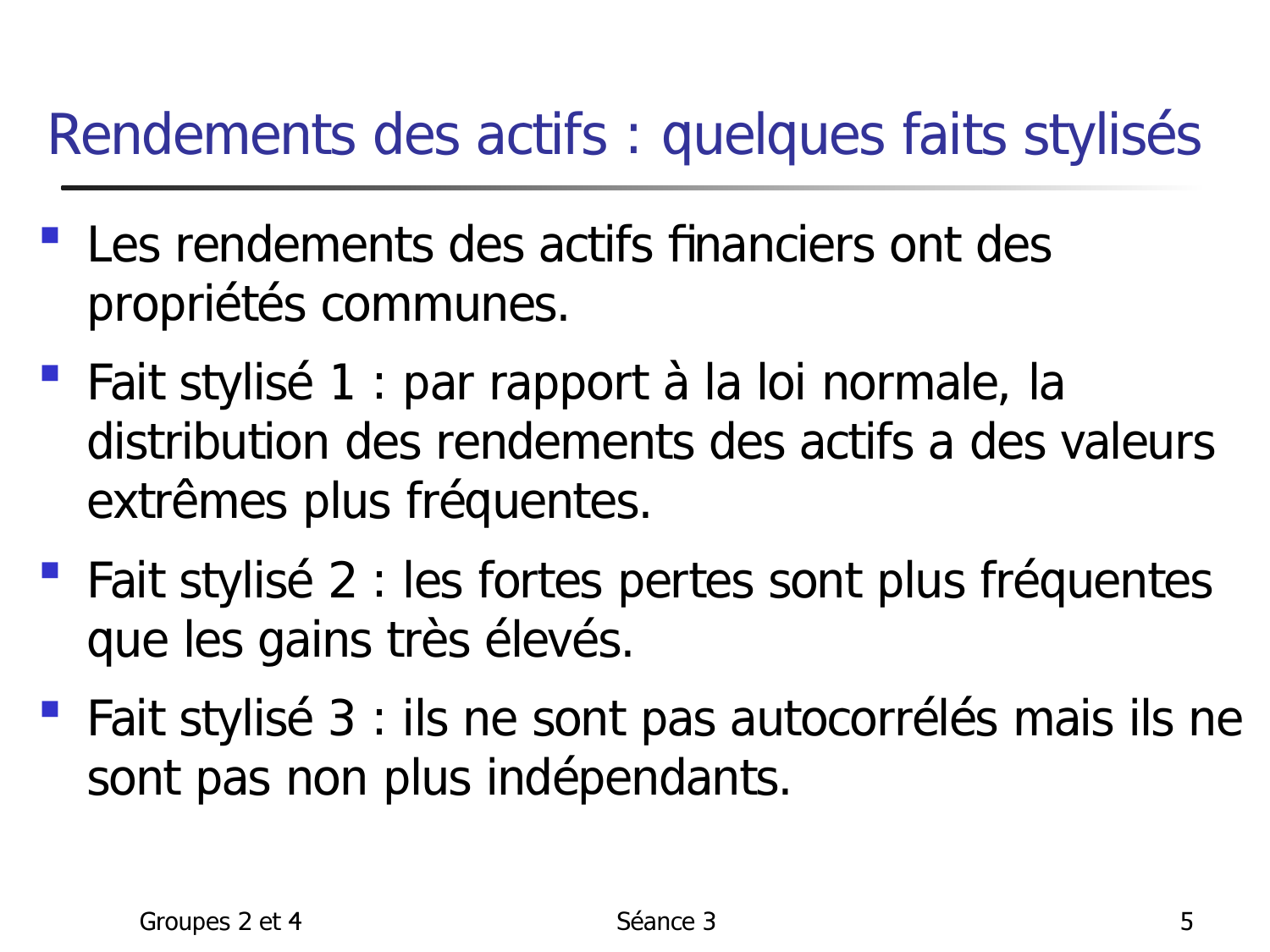

# Rendements des actifs : quelques faits stylisés
Les rendements des actifs financiers ont des propriétés communes.
Fait stylisé 1 : par rapport à la loi normale, la distribution des rendements des actifs a des valeurs extrêmes plus fréquentes.
Fait stylisé 2 : les fortes pertes sont plus fréquentes que les gains très élevés.
Fait stylisé 3 : ils ne sont pas autocorrélés mais ils ne sont pas non plus indépendants.
Groupes 2 et 4
Séance 3
5